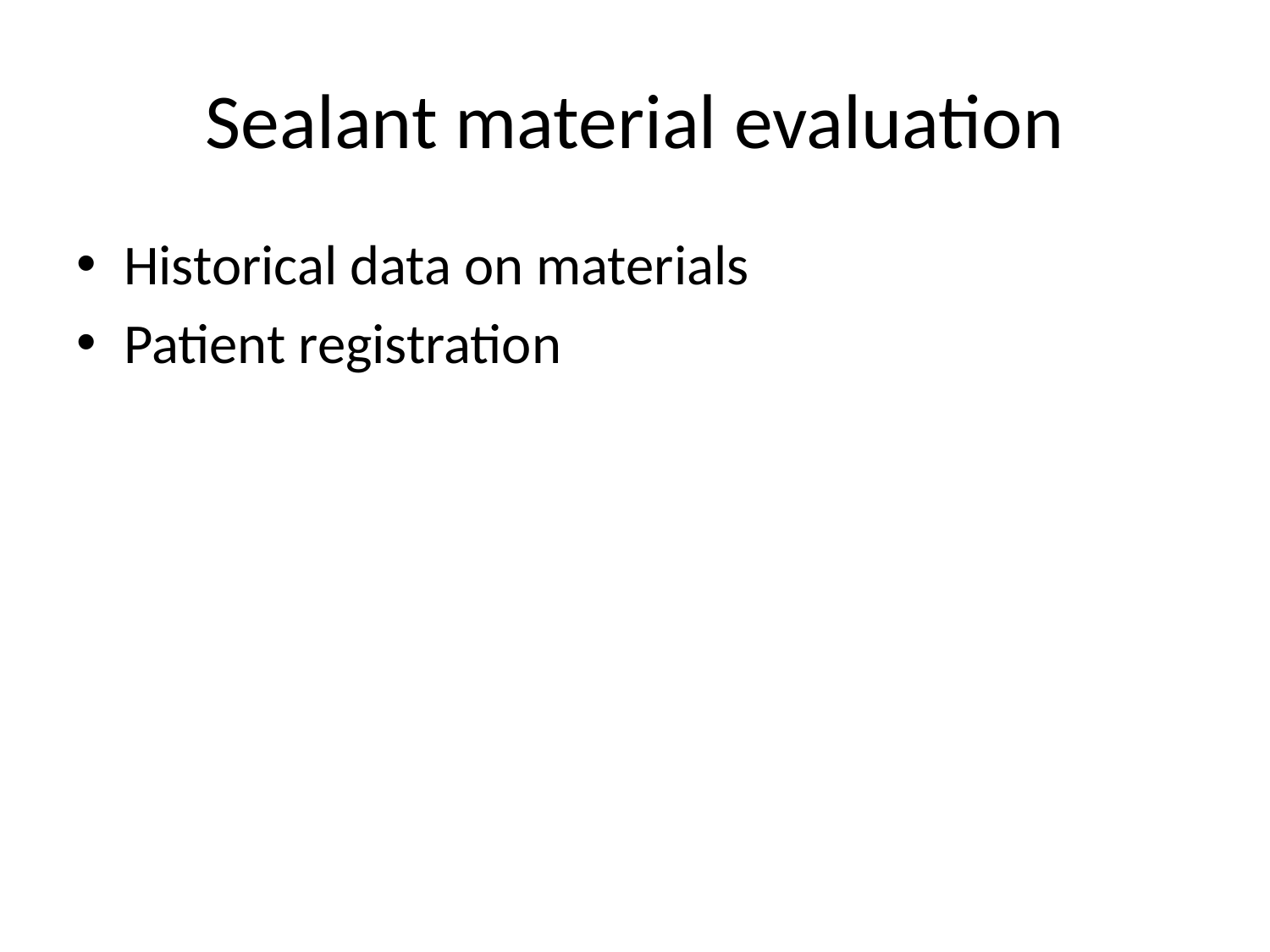

# Sealant material evaluation
Historical data on materials
Patient registration